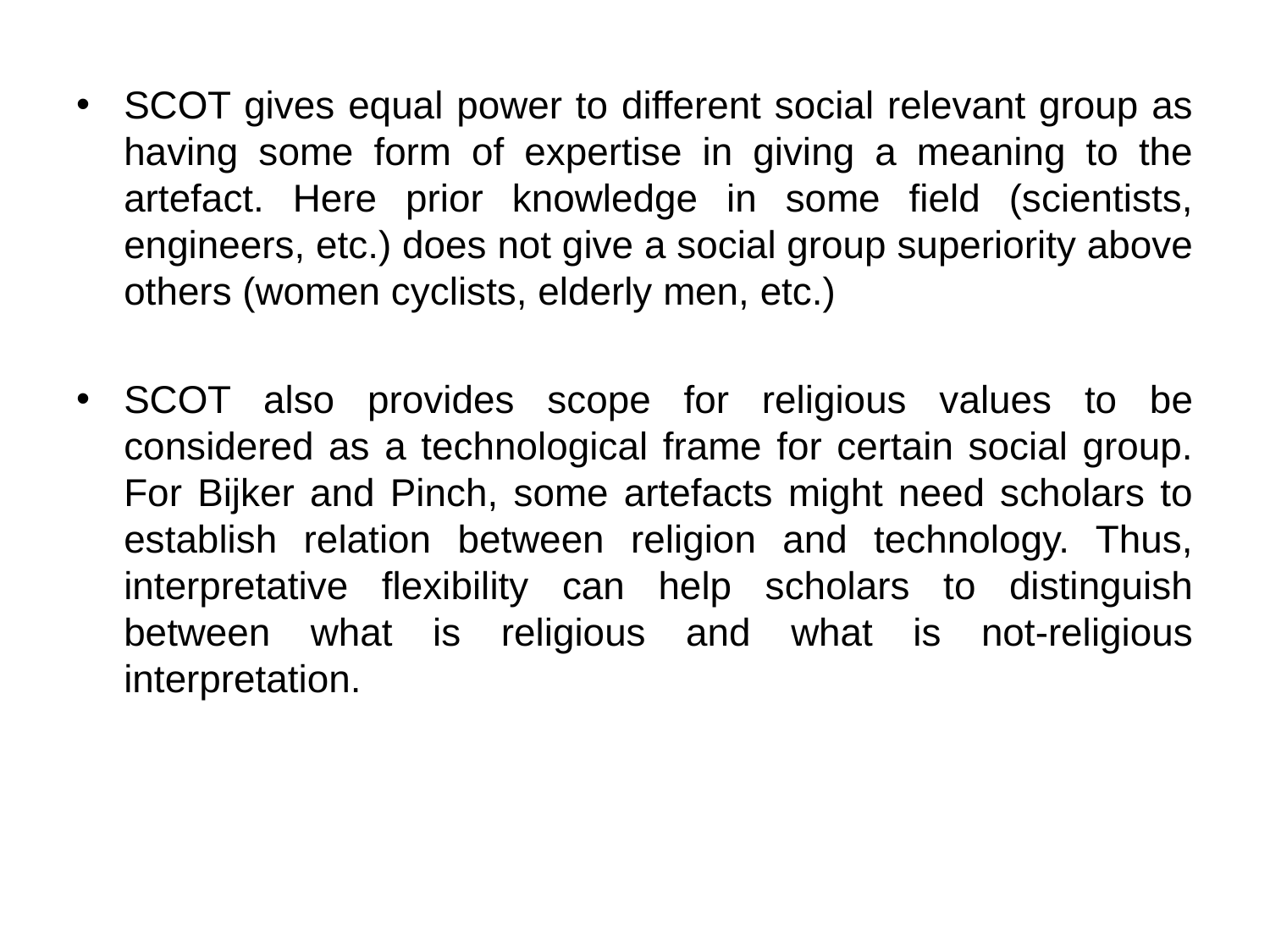

SCOT gives equal power to different social relevant group as having some form of expertise in giving a meaning to the artefact. Here prior knowledge in some field (scientists, engineers, etc.) does not give a social group superiority above others (women cyclists, elderly men, etc.)

SCOT also provides scope for religious values to be considered as a technological frame for certain social group. For Bijker and Pinch, some artefacts might need scholars to establish relation between religion and technology. Thus, interpretative flexibility can help scholars to distinguish between what is religious and what is not-religious interpretation.